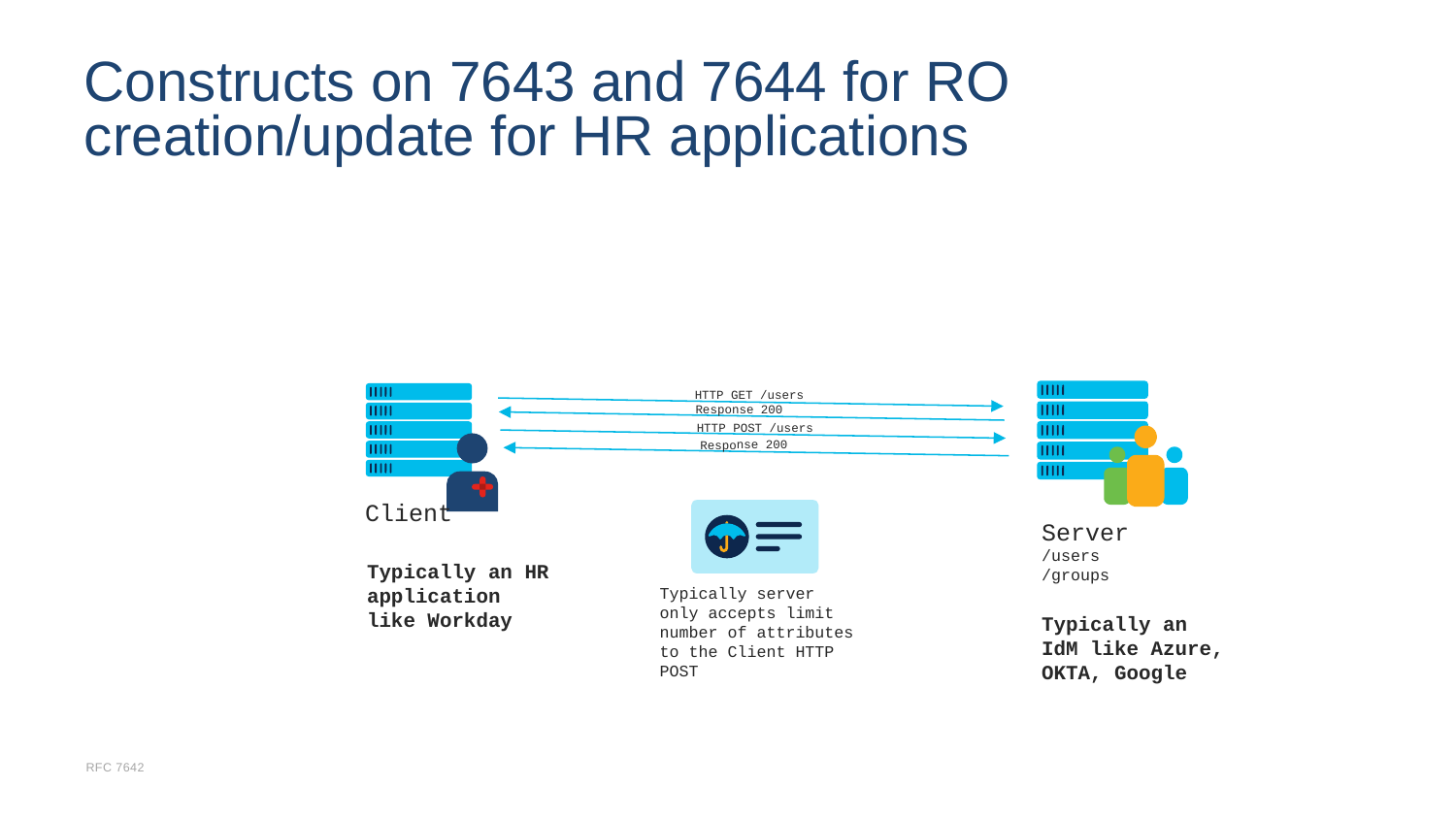

# Constructs on 7643 and 7644 for RO creation/update for HR applications
HTTP GET /users
Response 200
HTTP POST /users
Response 200

Client

Server
/users
/groups

Typically an HR application like Workday
Typically server  only accepts limit number of attributes to the Client HTTP POST
Typically an IdM like Azure, OKTA, Google